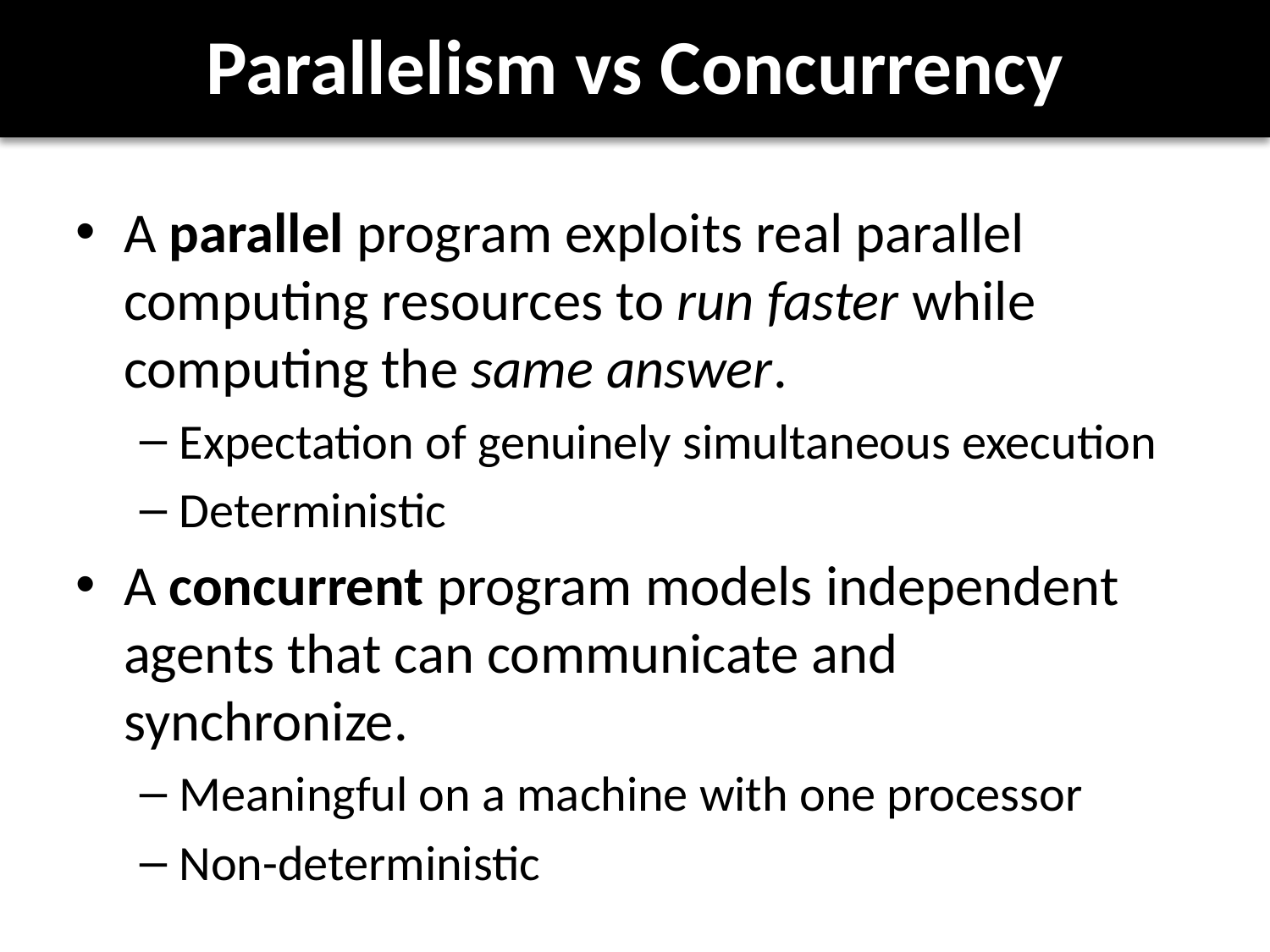

# Parallelism vs Concurrency
A parallel program exploits real parallel computing resources to run faster while computing the same answer.
Expectation of genuinely simultaneous execution
Deterministic
A concurrent program models independent agents that can communicate and synchronize.
Meaningful on a machine with one processor
Non-deterministic